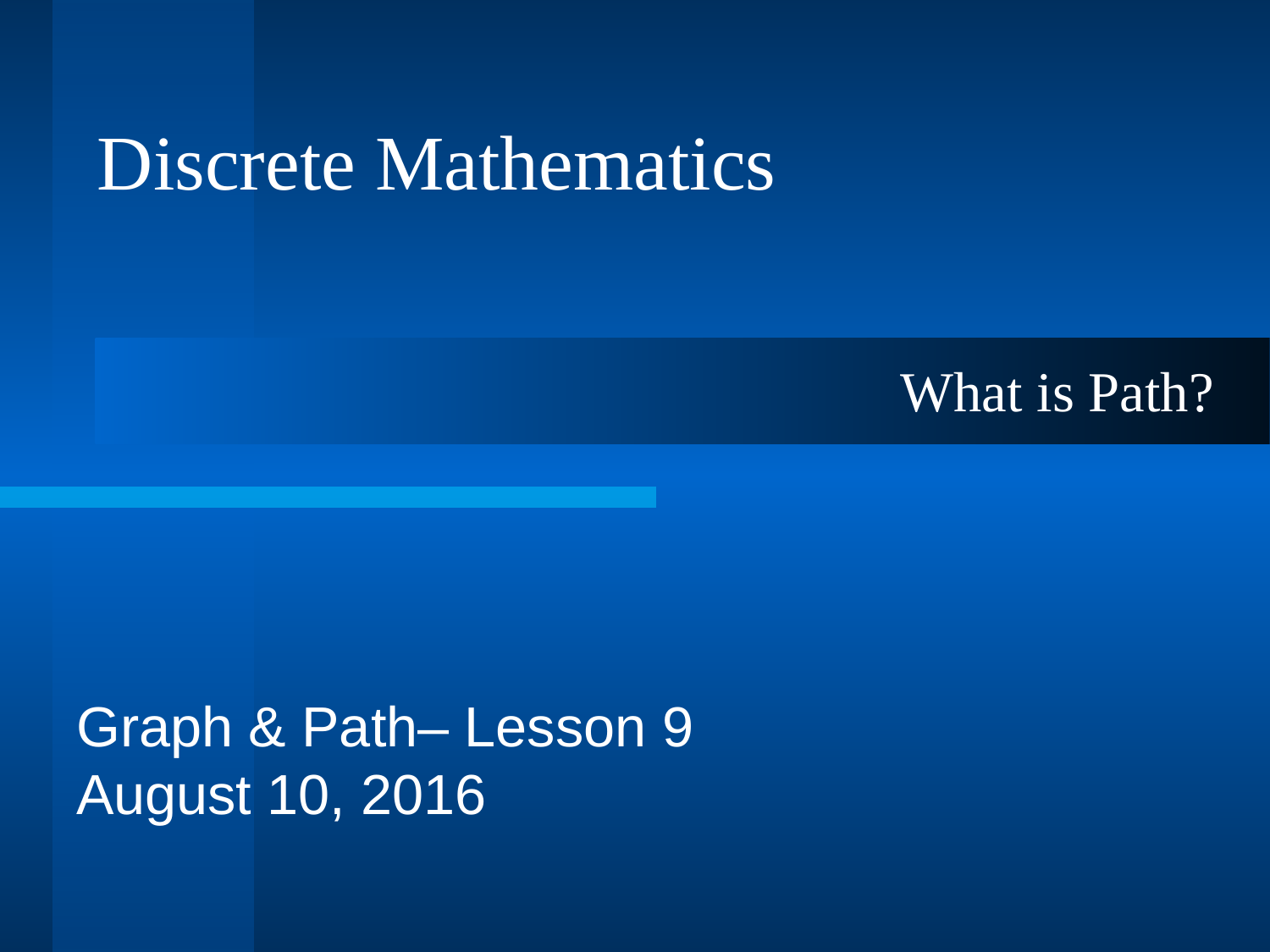

Discrete Mathematics
What is Path?
Graph & Path– Lesson 9
August 10, 2016